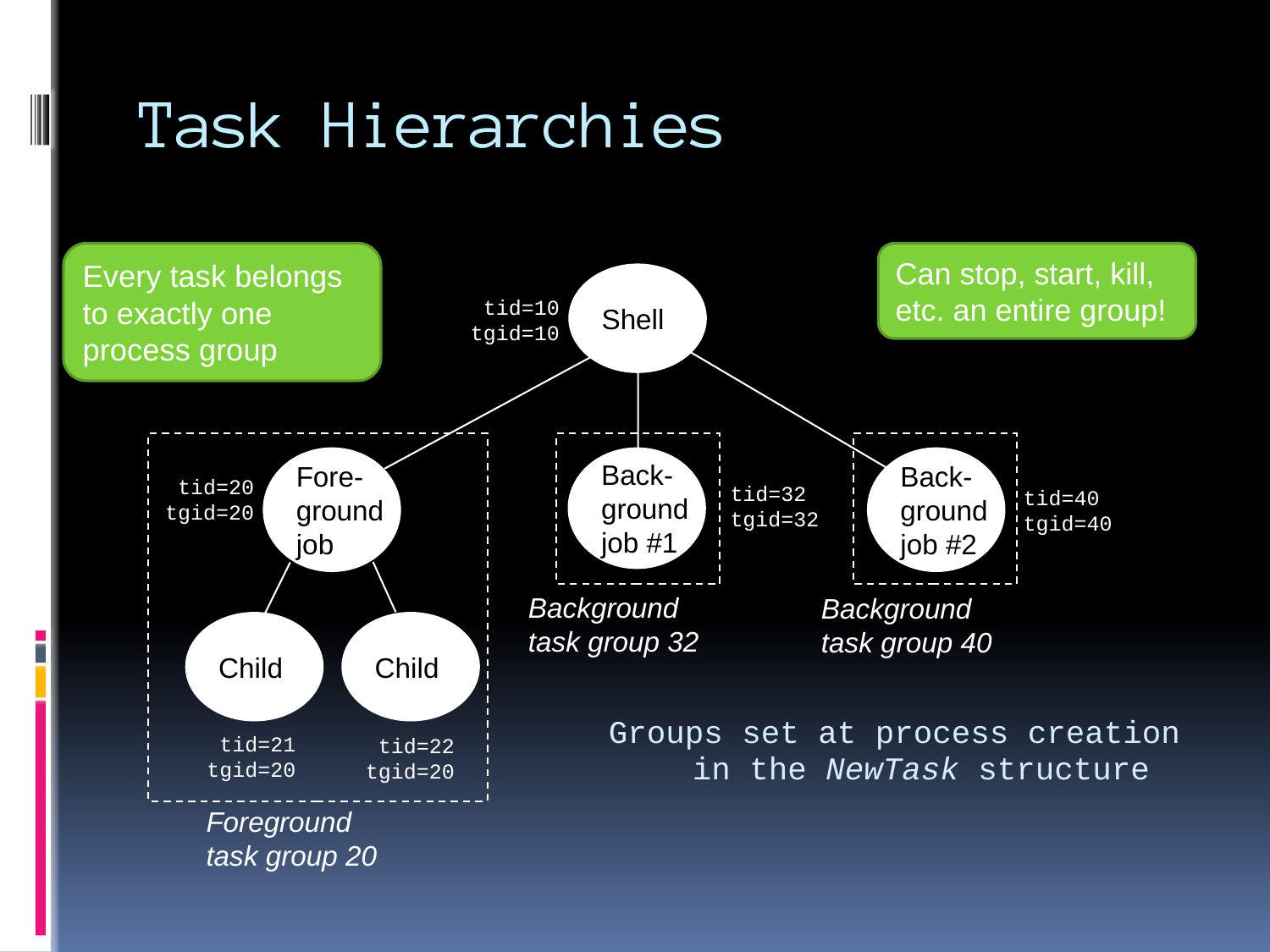

# Task Hierarchies
Every task belongs to exactly one process group
Can stop, start, kill, etc. an entire group!
Shell
tid=10
tgid=10

Fore-
ground
job
Back-
ground
job #1
Back-
ground
job #2
tid=20
tgid=20
tid=32
tgid=32
tid=40
tgid=40

Background
task group 32
Background
task group 40
Child
Child
Groups set at process creation in the NewTask structure
tid=21
tgid=20
tid=22
tgid=20
Foreground
task group 20